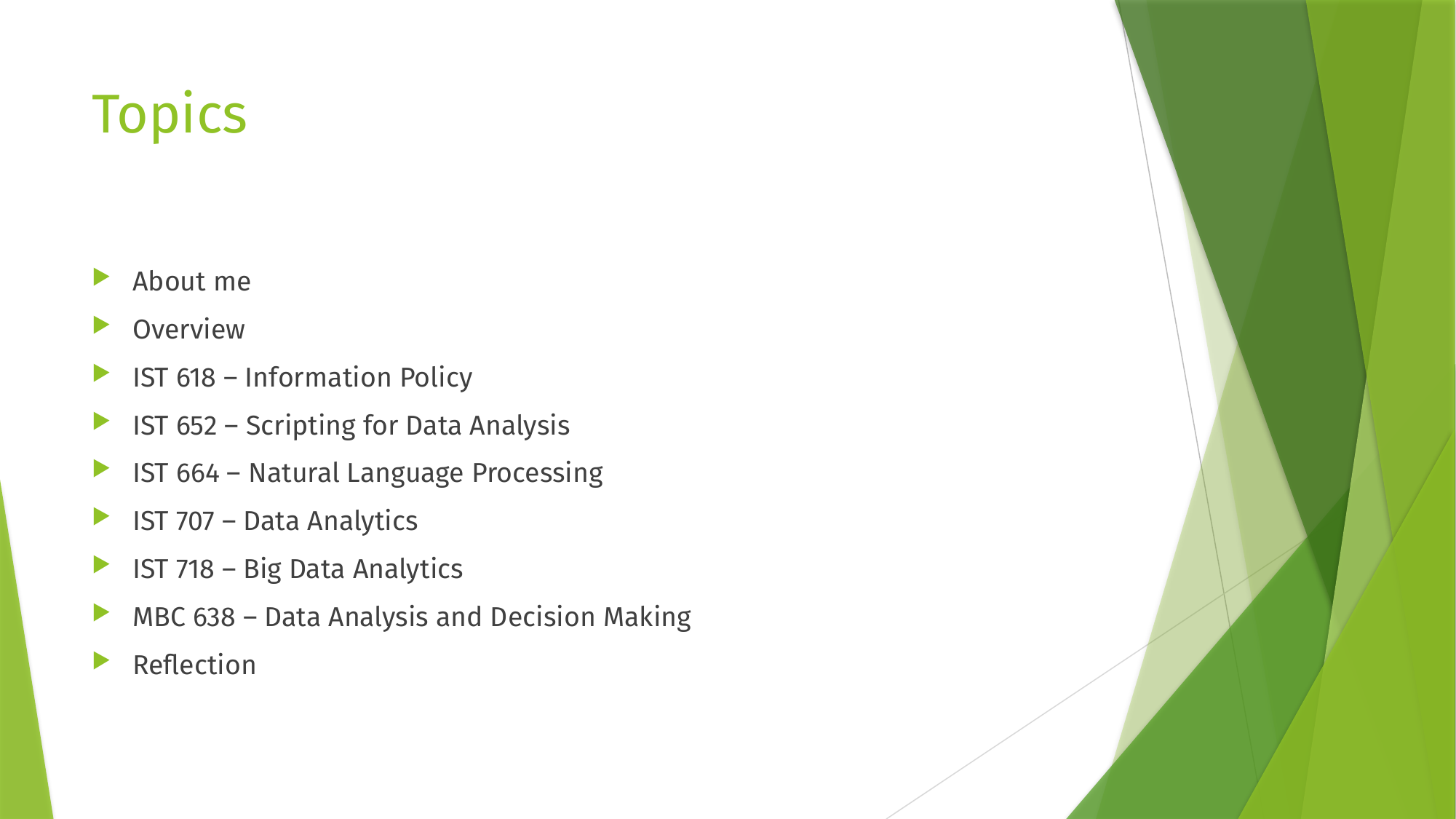

# Topics
About me
Overview
IST 618 – Information Policy
IST 652 – Scripting for Data Analysis
IST 664 – Natural Language Processing
IST 707 – Data Analytics
IST 718 – Big Data Analytics
MBC 638 – Data Analysis and Decision Making
Reflection